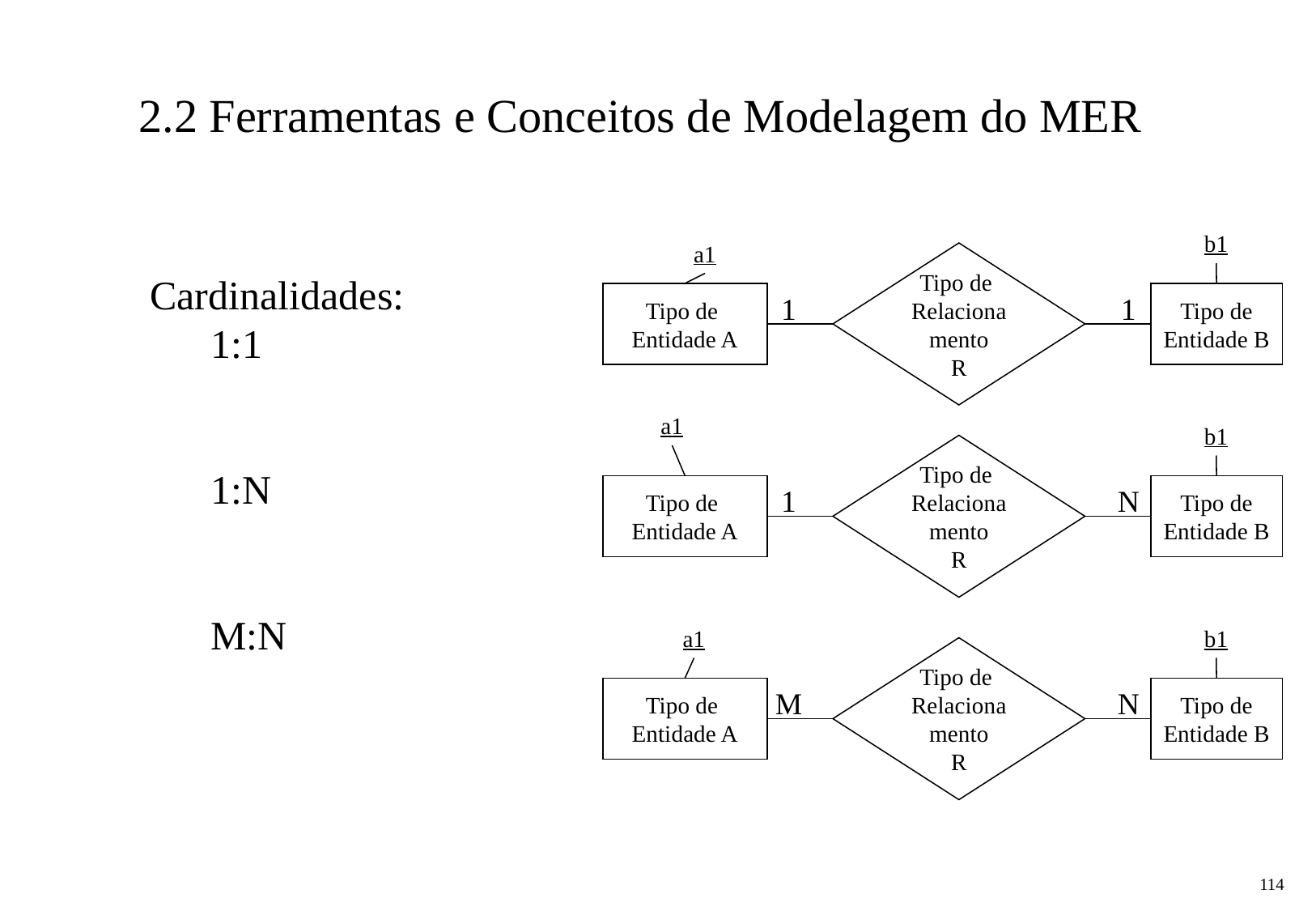

2.2 Ferramentas e Conceitos de Modelagem do MER
b1
a1
Tipo de
Relacionamento
R
Cardinalidades:
1:1

1:N

M:N

Tipo de
Entidade A
1
1
Tipo de
Entidade B
a1
b1
Tipo de
Relacionamento
R
Tipo de
Entidade A
1
N
Tipo de
Entidade B
a1
b1
Tipo de
Relacionamento
R
Tipo de
Entidade A
M
N
Tipo de
Entidade B
114